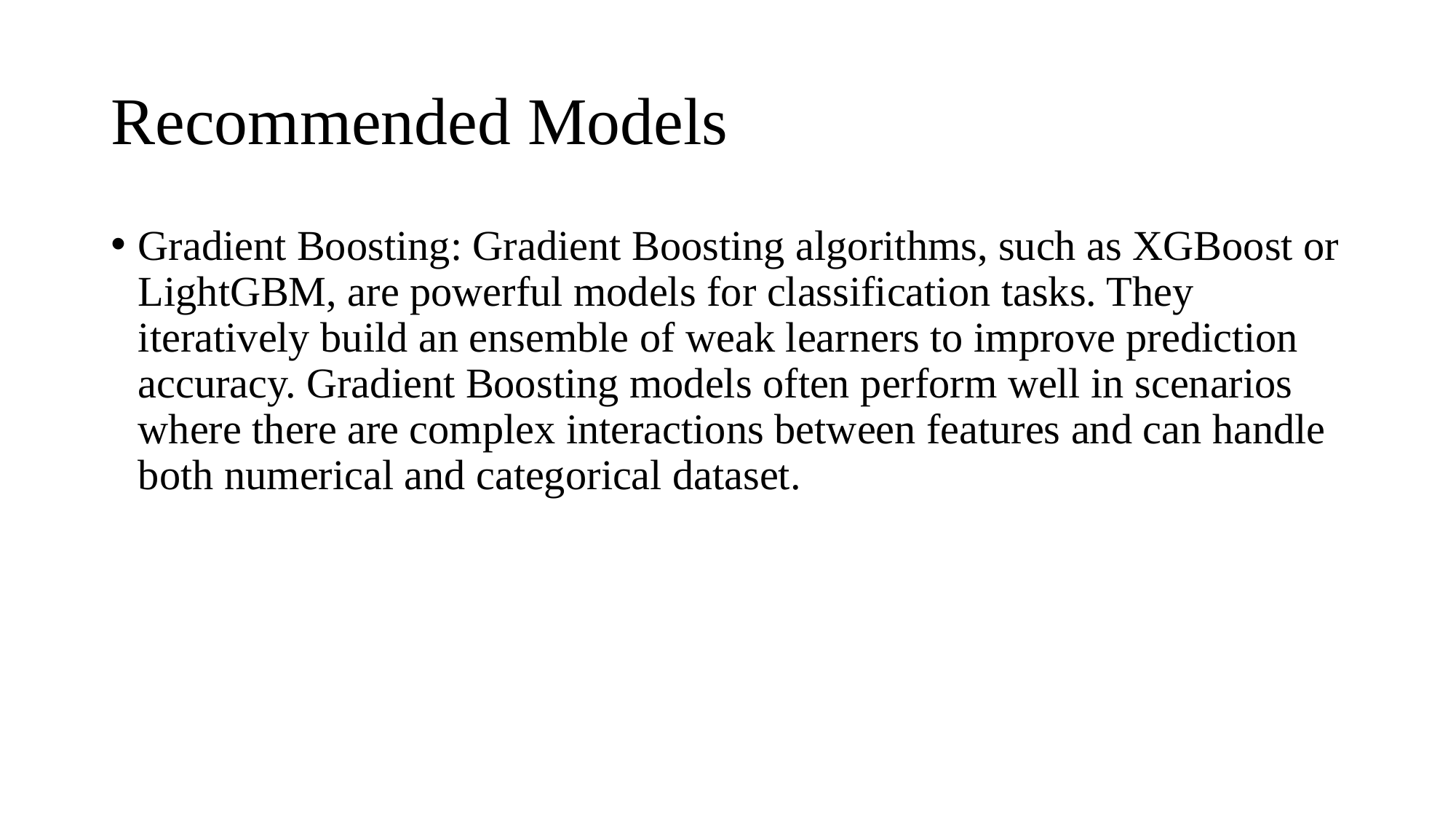

# Recommended Models
Gradient Boosting: Gradient Boosting algorithms, such as XGBoost or LightGBM, are powerful models for classification tasks. They iteratively build an ensemble of weak learners to improve prediction accuracy. Gradient Boosting models often perform well in scenarios where there are complex interactions between features and can handle both numerical and categorical dataset.